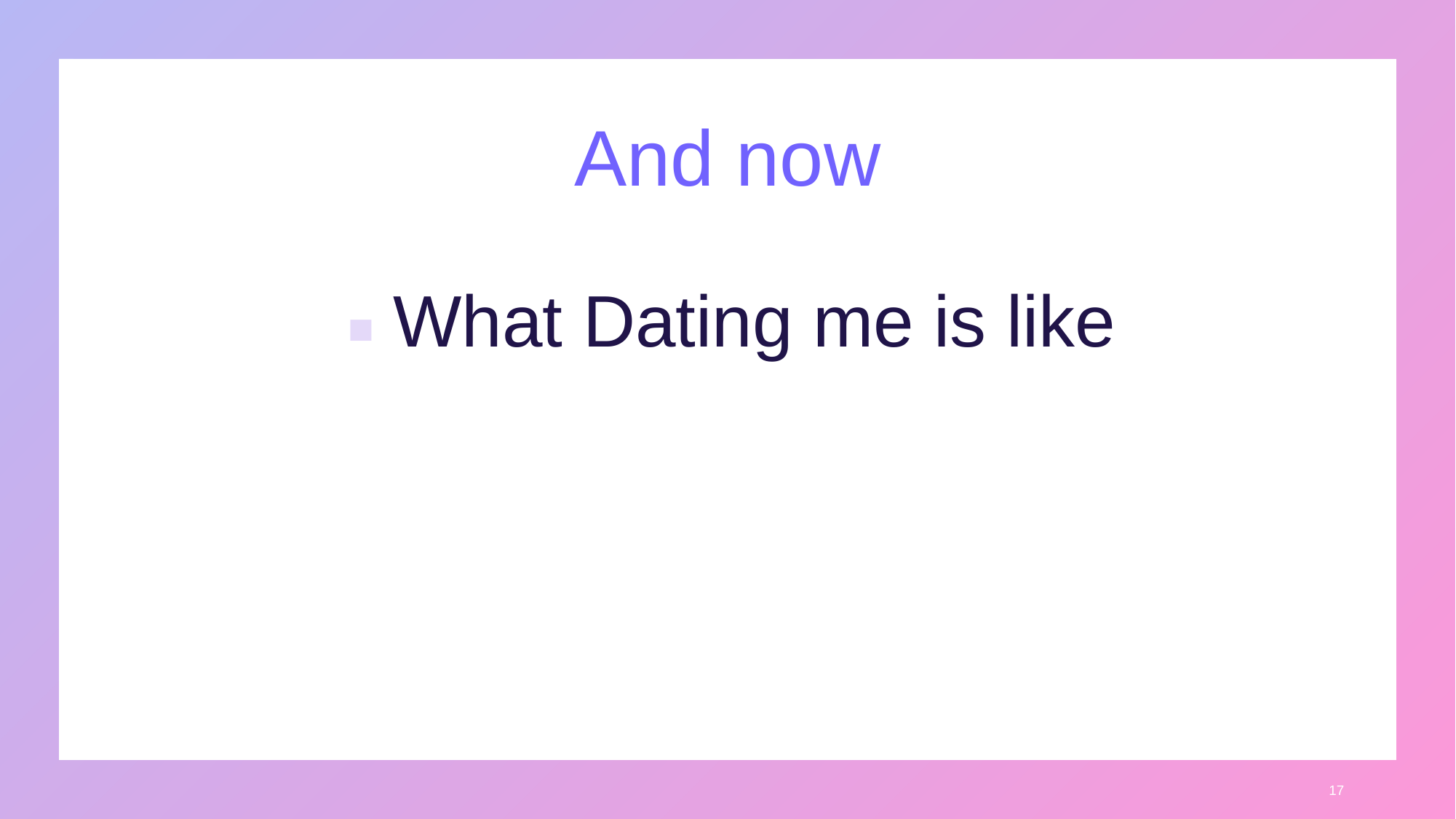

# And now
What Dating me is like
17